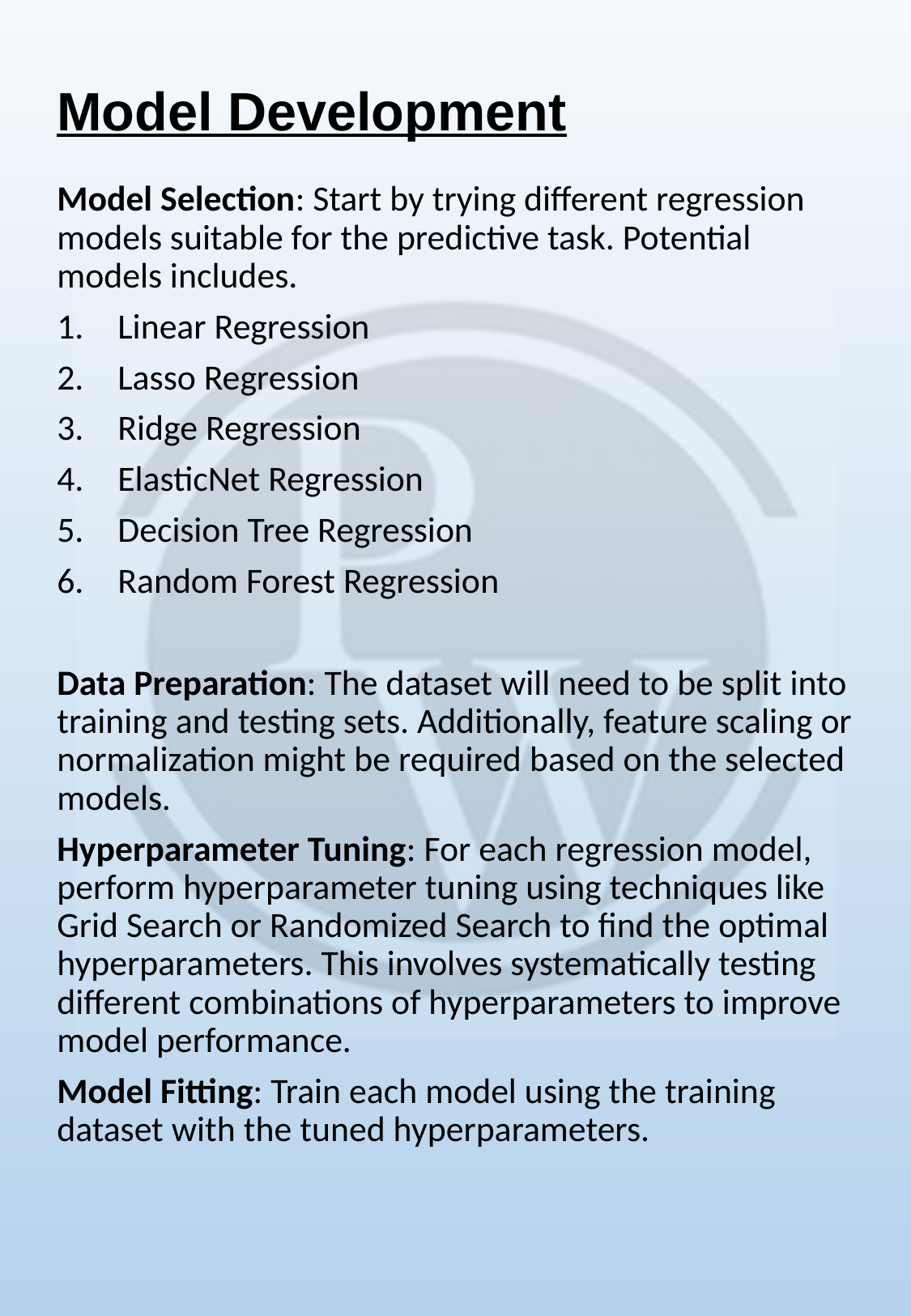

# Model Development
Model Selection: Start by trying different regression models suitable for the predictive task. Potential models includes.
Linear Regression
Lasso Regression
Ridge Regression
ElasticNet Regression
Decision Tree Regression
Random Forest Regression

Data Preparation: The dataset will need to be split into training and testing sets. Additionally, feature scaling or normalization might be required based on the selected models.
Hyperparameter Tuning: For each regression model, perform hyperparameter tuning using techniques like Grid Search or Randomized Search to find the optimal hyperparameters. This involves systematically testing different combinations of hyperparameters to improve model performance.
Model Fitting: Train each model using the training dataset with the tuned hyperparameters.